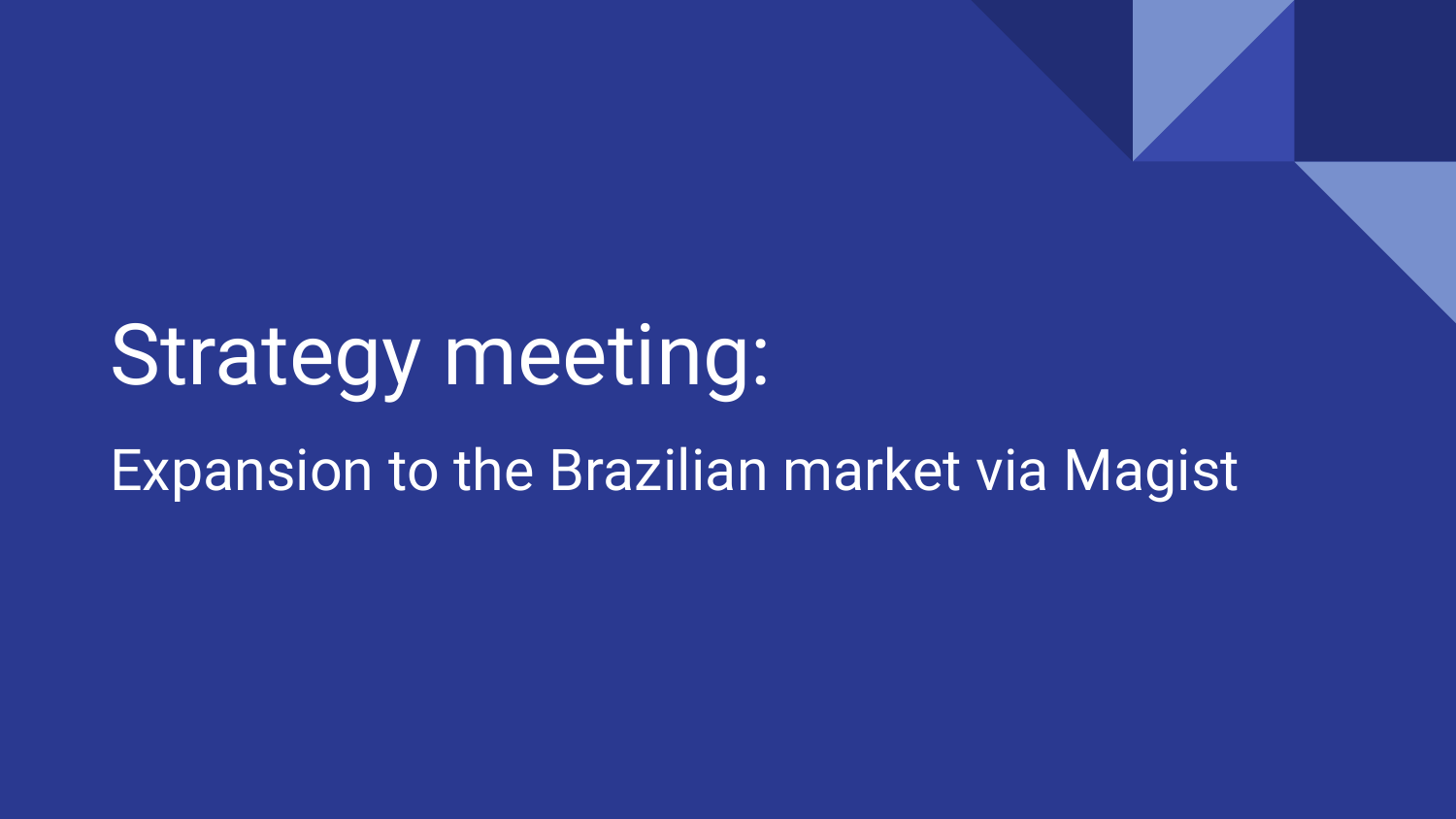

# Strategy meeting:
Expansion to the Brazilian market via Magist